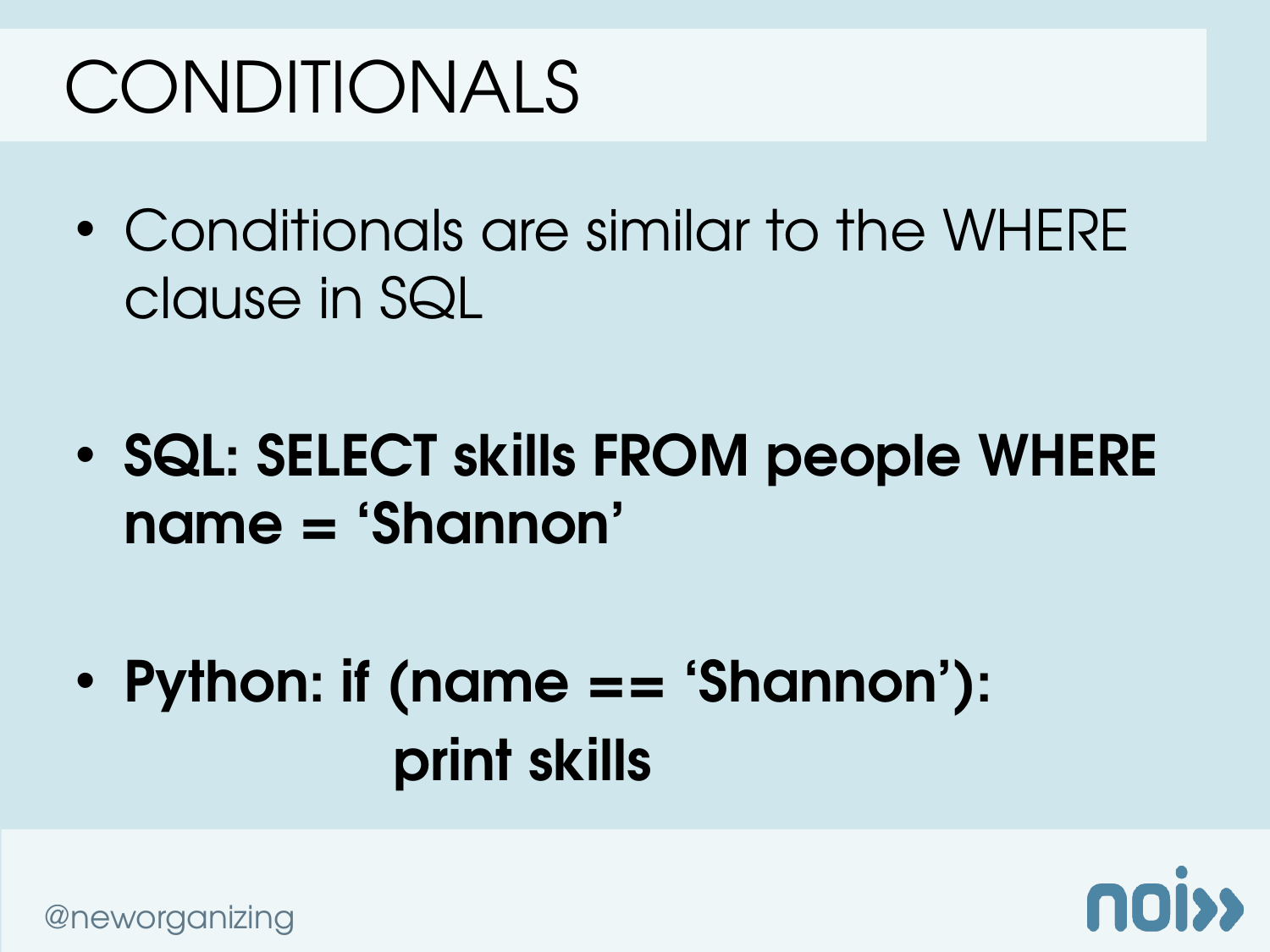

cONDITIONALS
Conditionals are similar to the WHERE clause in SQL

SQL: SELECT skills FROM people WHERE name = ‘Shannon’

Python: if (name == ‘Shannon’):
print skills